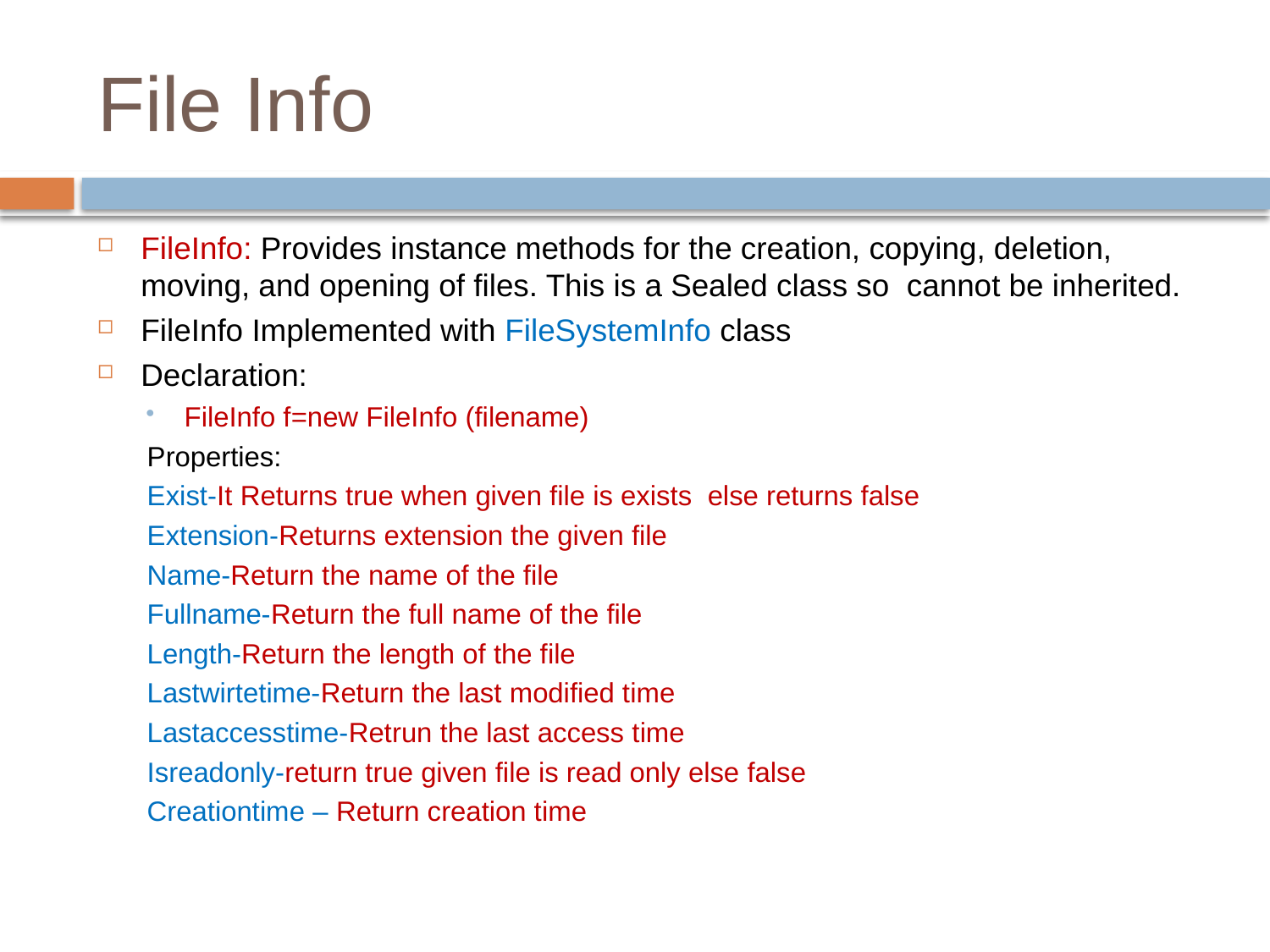

# File Info
FileInfo: Provides instance methods for the creation, copying, deletion, moving, and opening of files. This is a Sealed class so  cannot be inherited.
FileInfo Implemented with FileSystemInfo class
Declaration:
FileInfo f=new FileInfo (filename)
Properties:
Exist-It Returns true when given file is exists  else returns false
Extension-Returns extension the given file
Name-Return the name of the file
Fullname-Return the full name of the file
Length-Return the length of the file
Lastwirtetime-Return the last modified time
Lastaccesstime-Retrun the last access time
Isreadonly-return true given file is read only else false
Creationtime – Return creation time